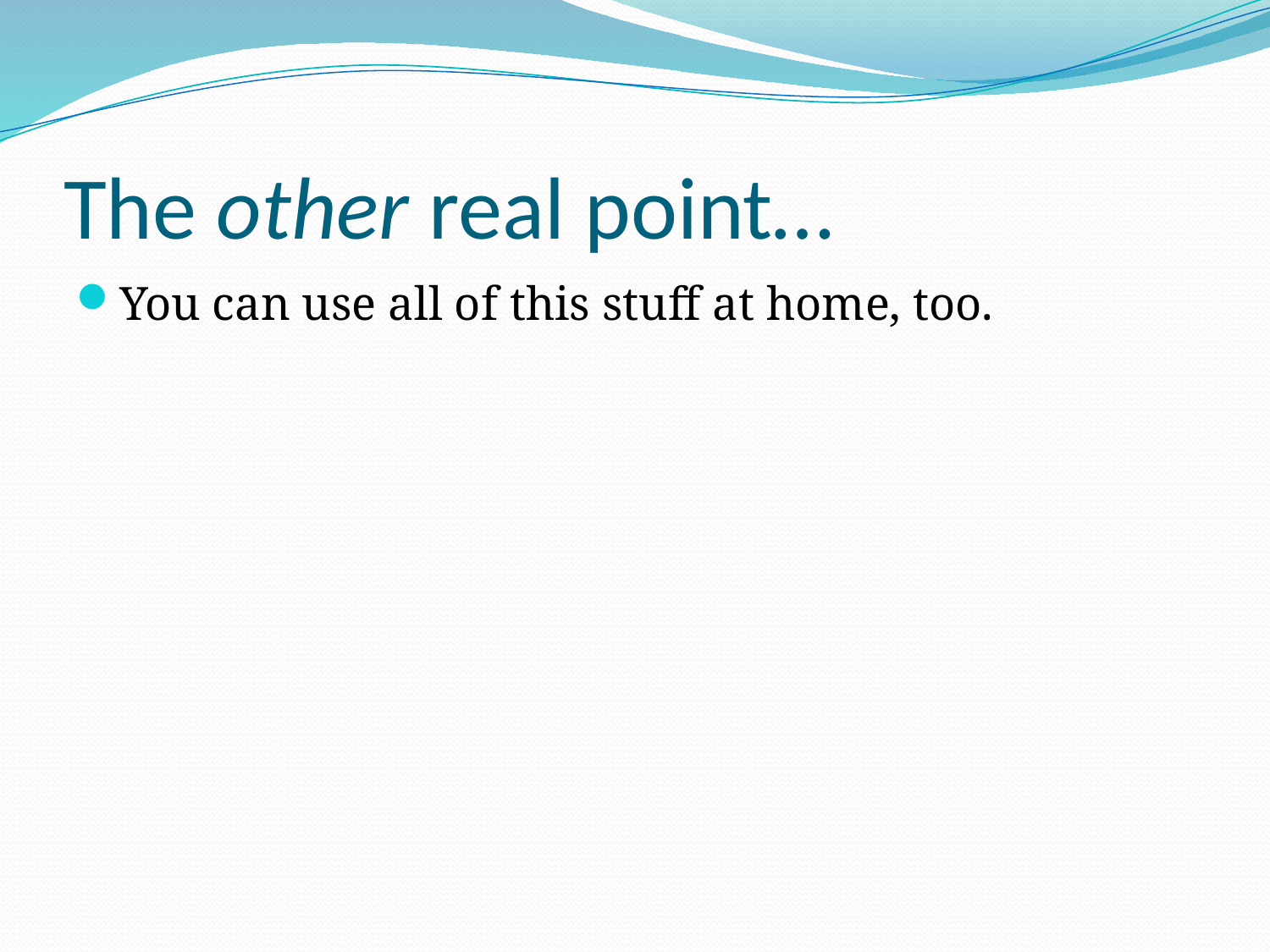

# The other real point…
You can use all of this stuff at home, too.